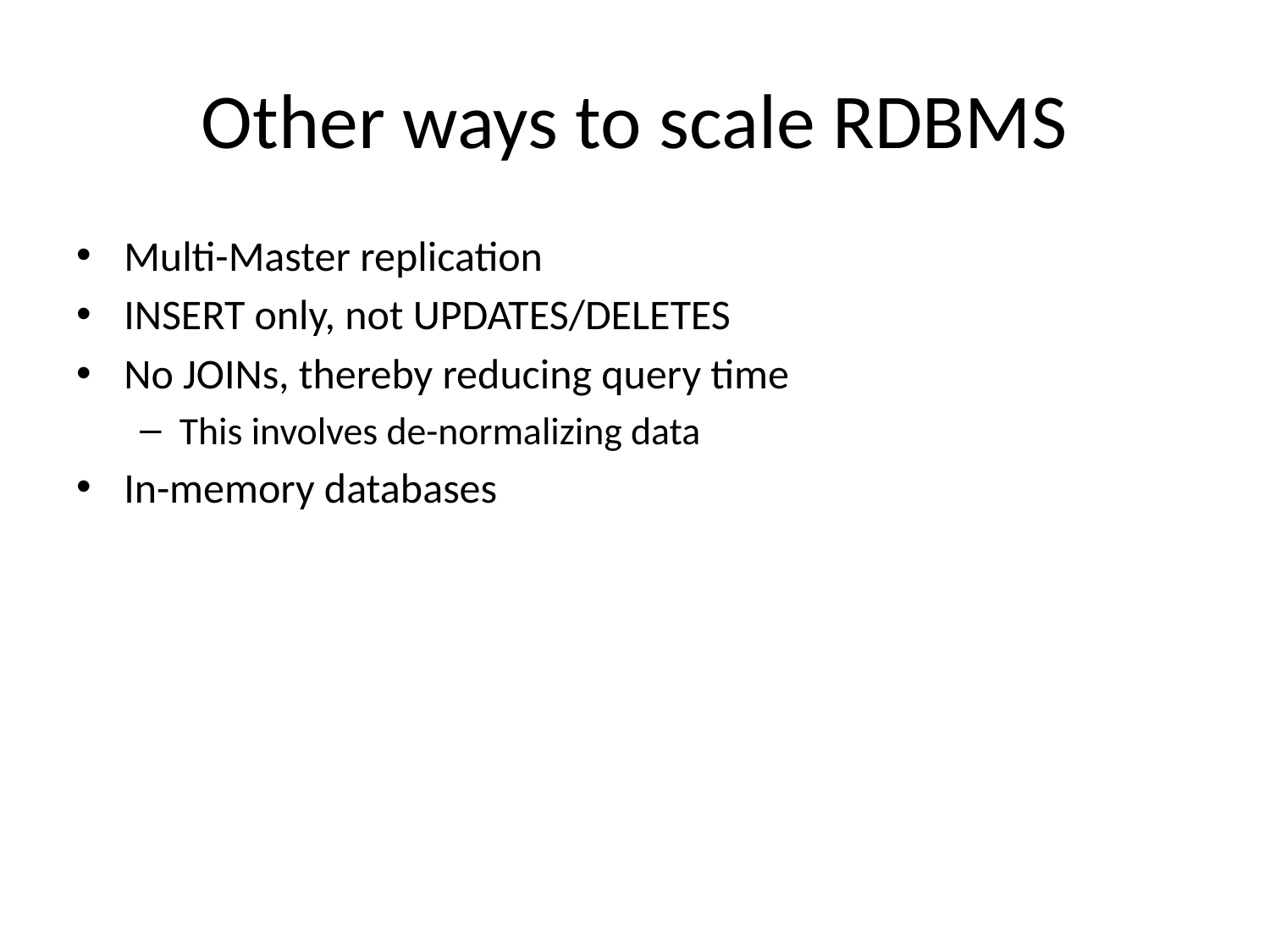

# Other ways to scale RDBMS
Multi-Master replication
INSERT only, not UPDATES/DELETES
No JOINs, thereby reducing query time
This involves de-normalizing data
In-memory databases